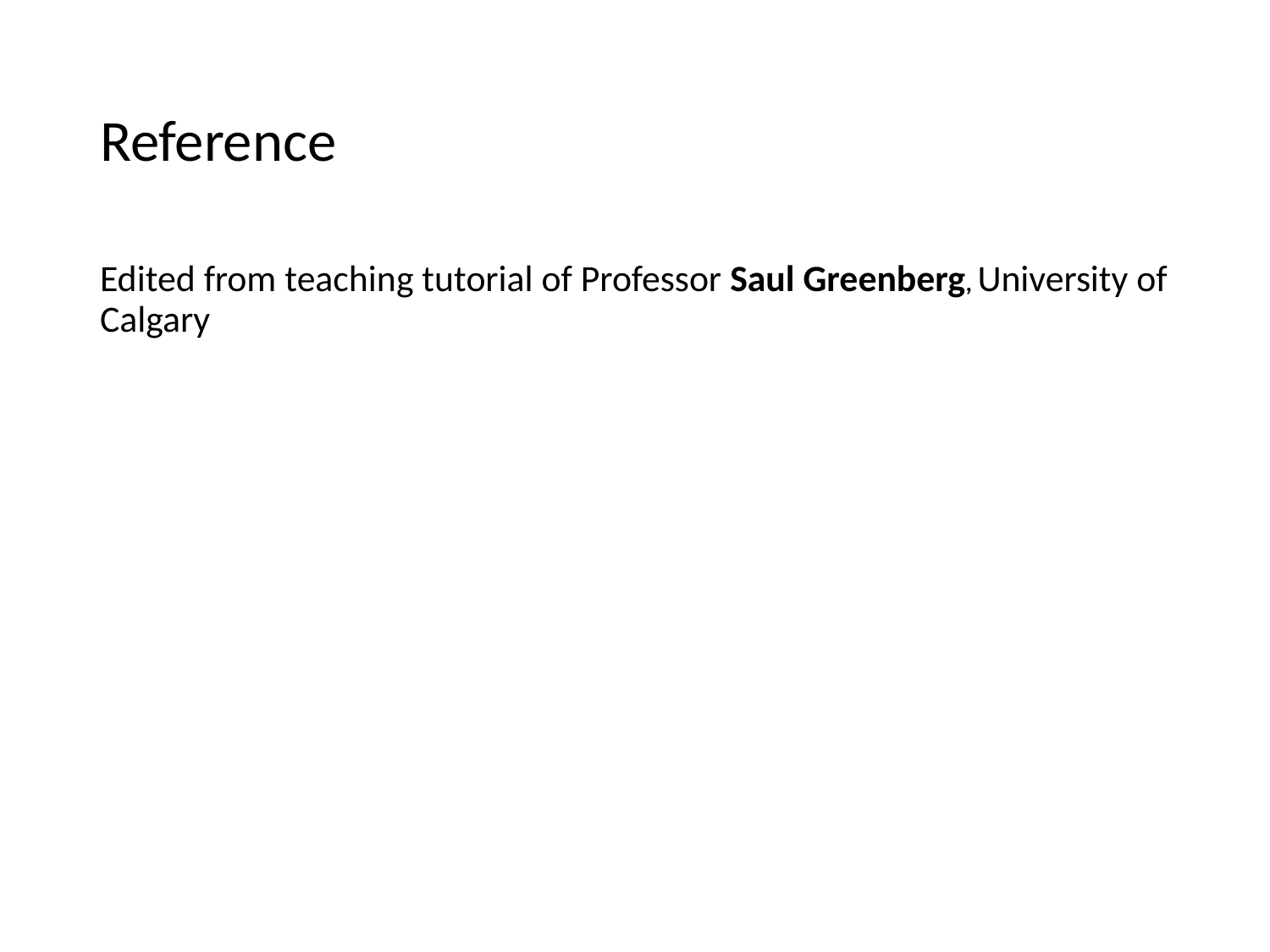

# Reference
Edited from teaching tutorial of Professor Saul Greenberg, University of Calgary